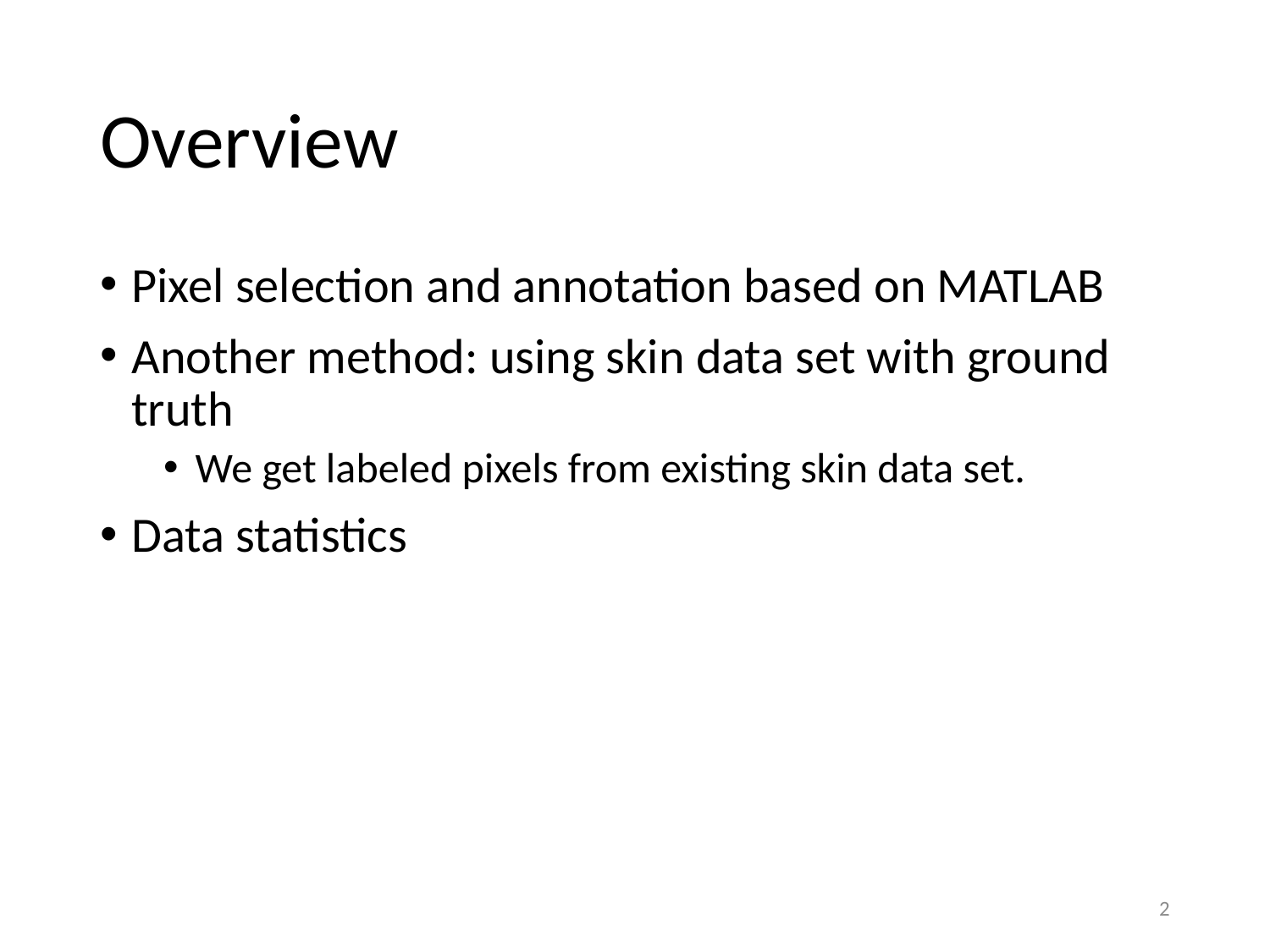

# Overview
Pixel selection and annotation based on MATLAB
Another method: using skin data set with ground truth
We get labeled pixels from existing skin data set.
Data statistics
2